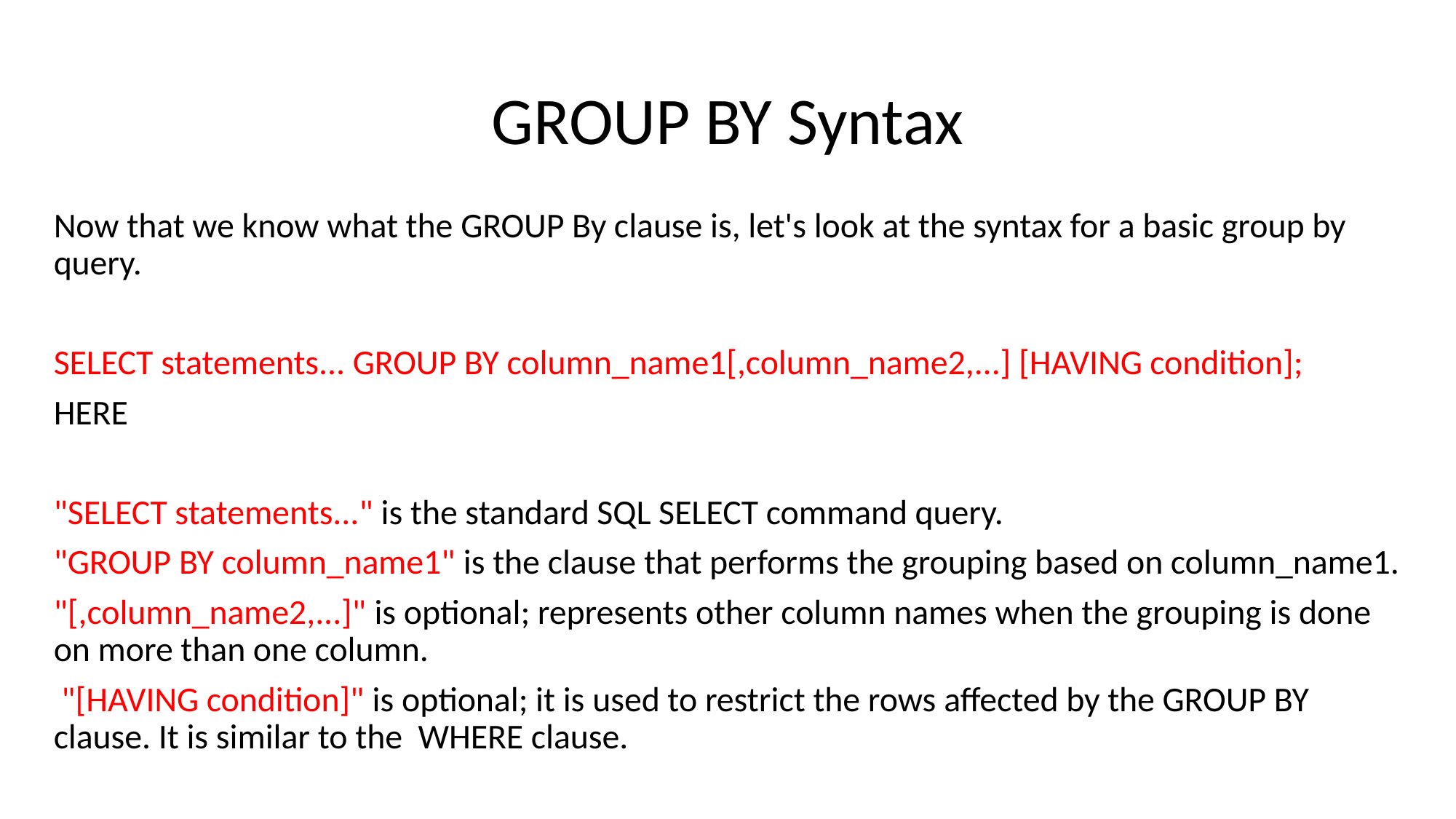

# GROUP BY Syntax
Now that we know what the GROUP By clause is, let's look at the syntax for a basic group by query.

SELECT statements... GROUP BY column_name1[,column_name2,...] [HAVING condition];
HERE

"SELECT statements..." is the standard SQL SELECT command query.
"GROUP BY column_name1" is the clause that performs the grouping based on column_name1.
"[,column_name2,...]" is optional; represents other column names when the grouping is done on more than one column.
 "[HAVING condition]" is optional; it is used to restrict the rows affected by the GROUP BY clause. It is similar to the  WHERE clause.